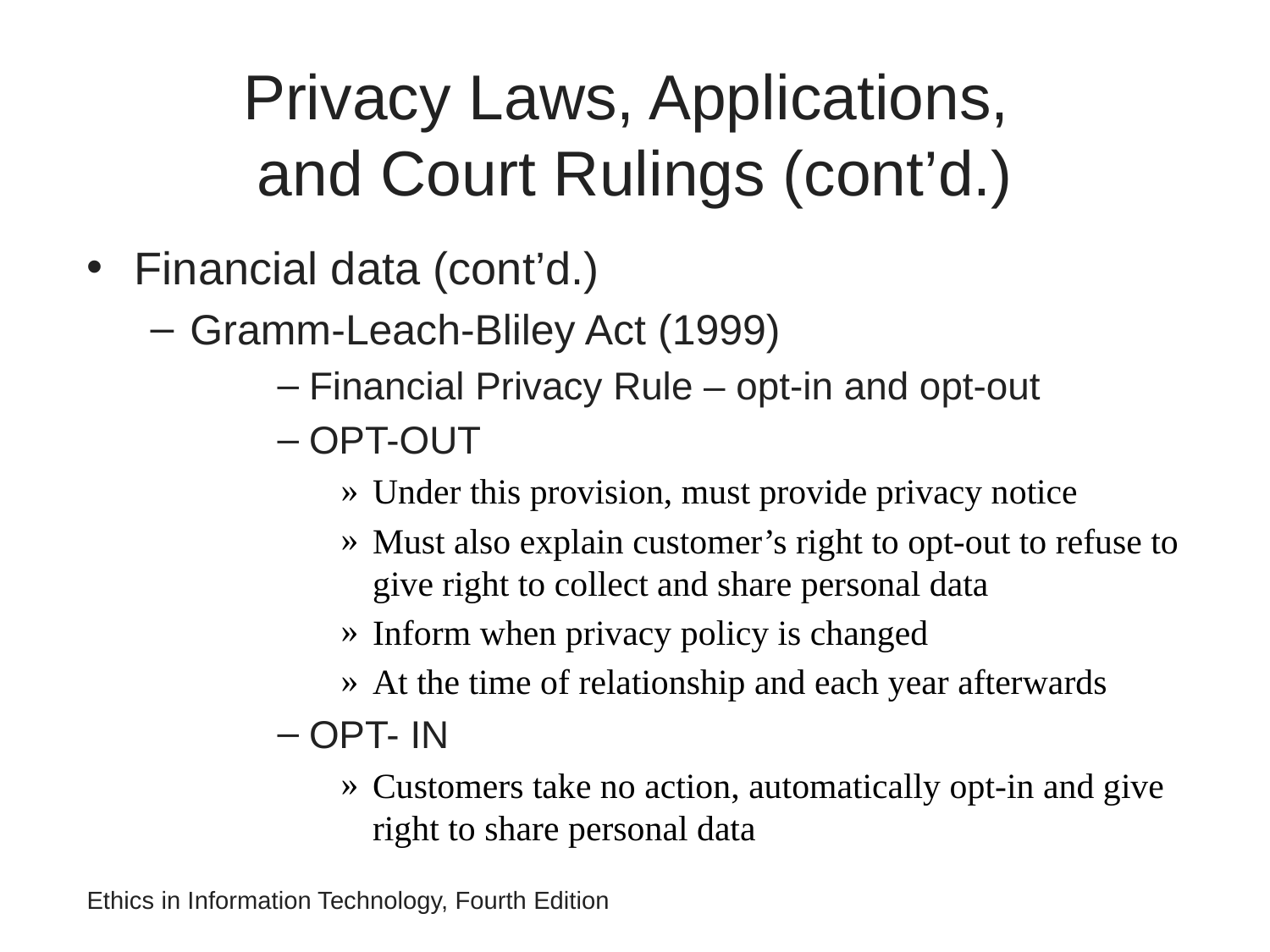

# Privacy Laws, Applications, and Court Rulings (cont’d.)
Financial data (cont’d.)
Gramm-Leach-Bliley Act (1999)
Financial Privacy Rule – opt-in and opt-out
OPT-OUT
Under this provision, must provide privacy notice
Must also explain customer’s right to opt-out to refuse to give right to collect and share personal data
Inform when privacy policy is changed
At the time of relationship and each year afterwards
OPT- IN
Customers take no action, automatically opt-in and give right to share personal data

Ethics in Information Technology, Fourth Edition